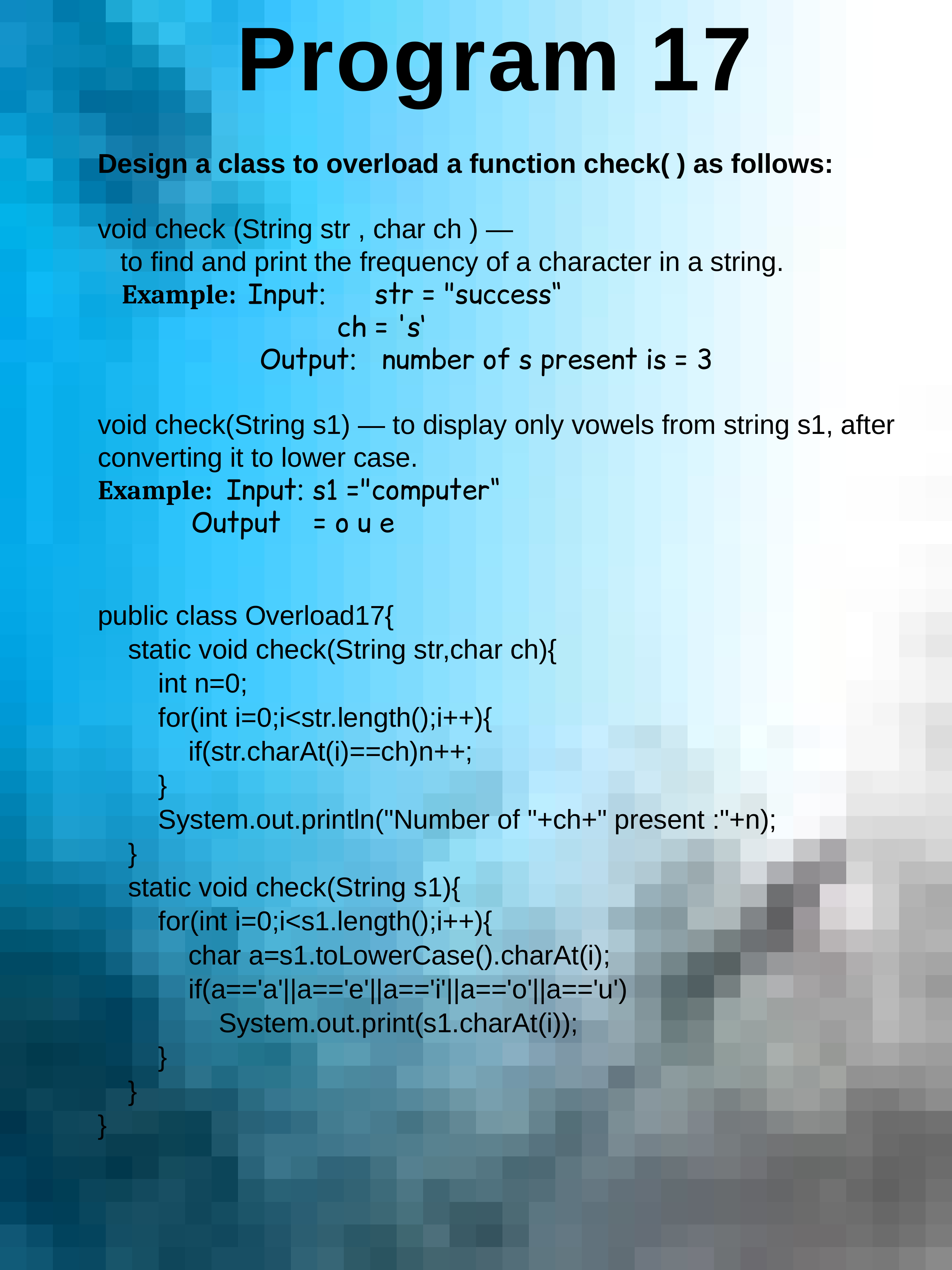

# Program 17
Design a class to overload a function check( ) as follows:

void check (String str , char ch ) —
   to find and print the frequency of a character in a string.
    Example: Input:      str = "success“
            		          ch = 's‘
                    Output:   number of s present is = 3

void check(String s1) — to display only vowels from string s1, after converting it to lower case.
Example:  Input: s1 ="computer“
	     Output    = o u e
public class Overload17{
    static void check(String str,char ch){
        int n=0;
        for(int i=0;i<str.length();i++){
            if(str.charAt(i)==ch)n++;
        }
        System.out.println("Number of "+ch+" present :"+n);
    }
    static void check(String s1){
        for(int i=0;i<s1.length();i++){
            char a=s1.toLowerCase().charAt(i);
            if(a=='a'||a=='e'||a=='i'||a=='o'||a=='u')
                System.out.print(s1.charAt(i));
        }
    }
}